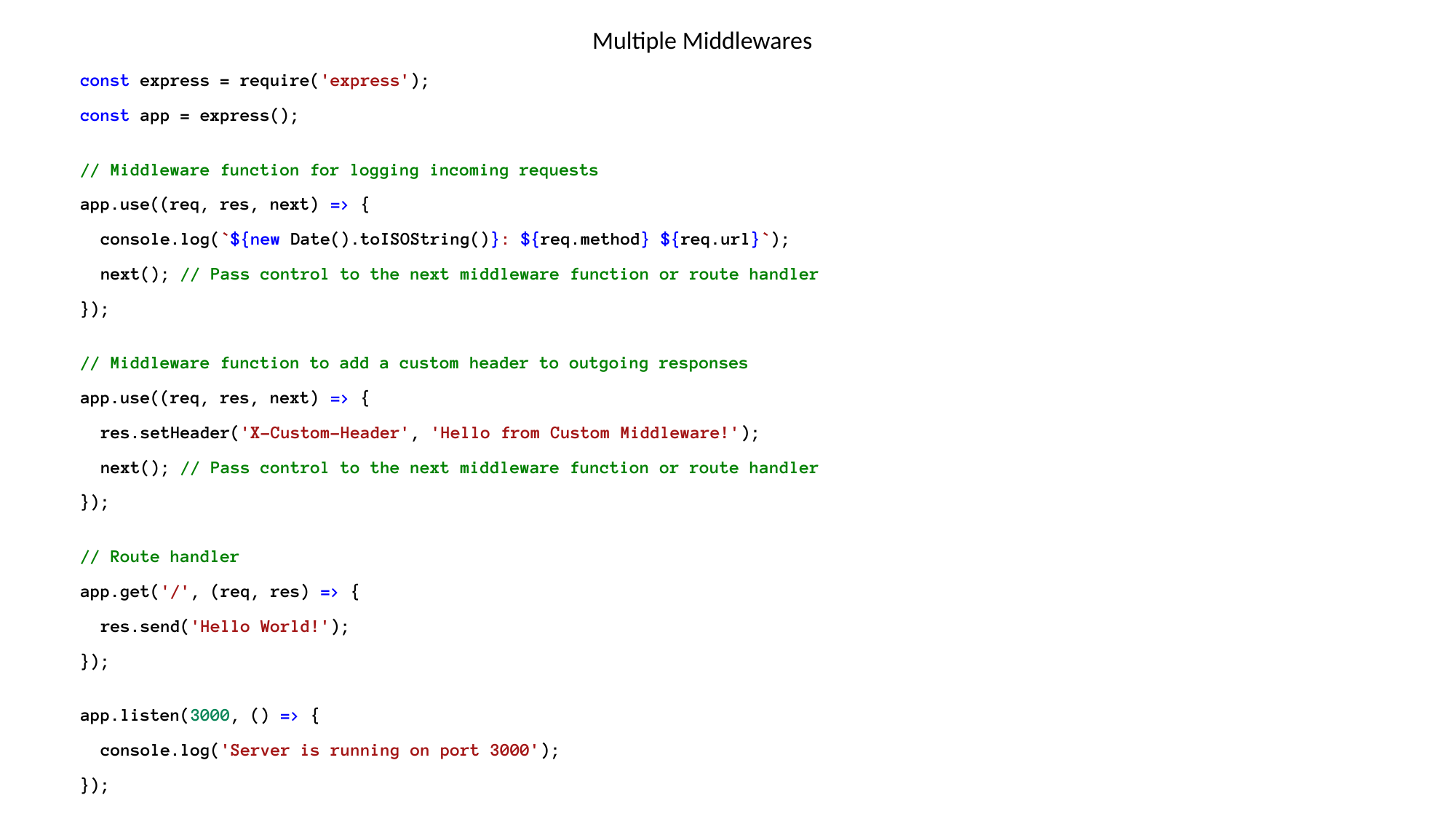

# Multiple Middlewares
const express = require('express');
const app = express();
// Middleware function for logging incoming requests
app.use((req, res, next) => {
  console.log(`${new Date().toISOString()}: ${req.method} ${req.url}`);
  next(); // Pass control to the next middleware function or route handler
});
// Middleware function to add a custom header to outgoing responses
app.use((req, res, next) => {
  res.setHeader('X-Custom-Header', 'Hello from Custom Middleware!');
  next(); // Pass control to the next middleware function or route handler
});
// Route handler
app.get('/', (req, res) => {
  res.send('Hello World!');
});
app.listen(3000, () => {
  console.log('Server is running on port 3000');
});